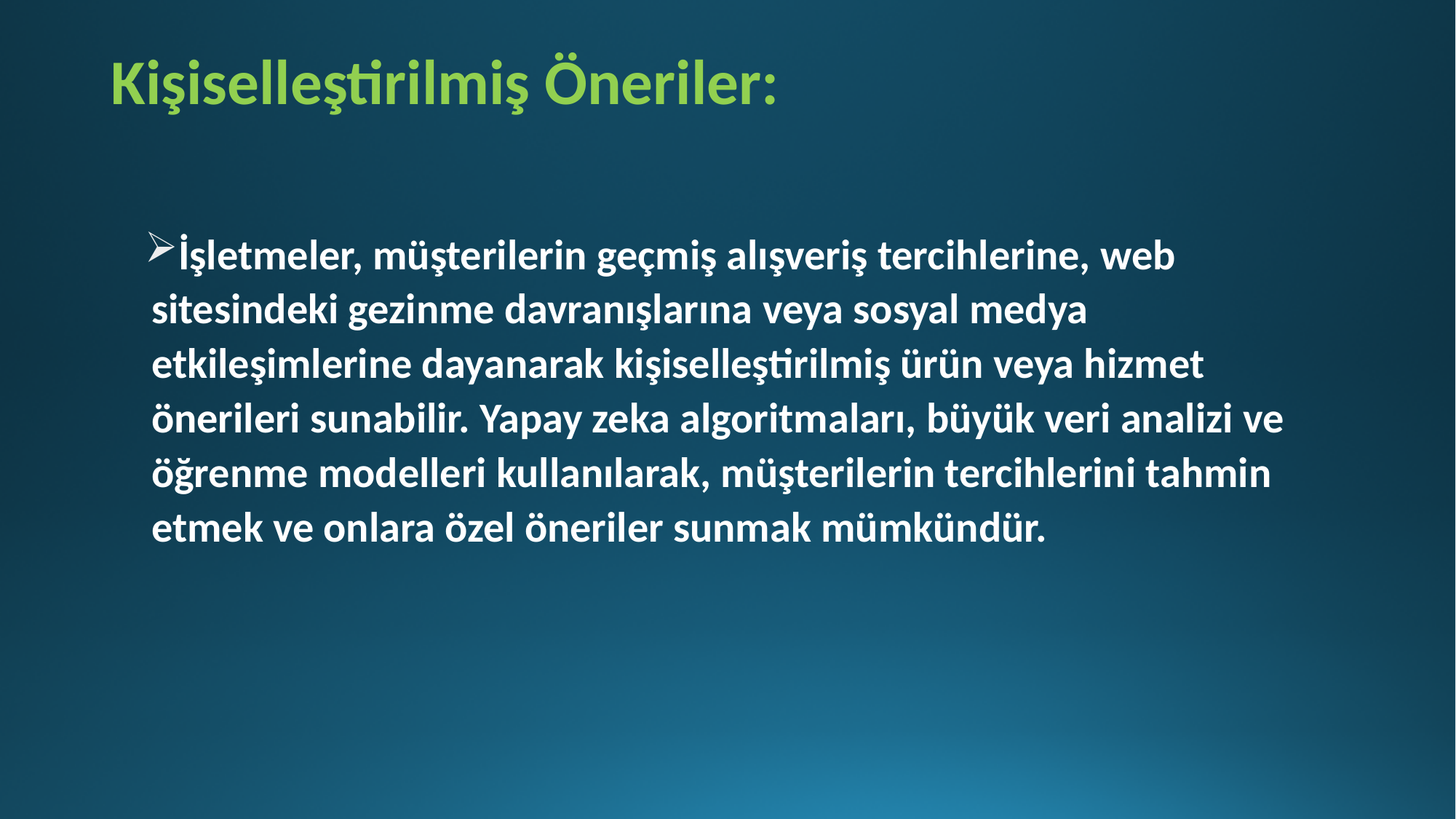

# Kişiselleştirilmiş Öneriler:
İşletmeler, müşterilerin geçmiş alışveriş tercihlerine, web sitesindeki gezinme davranışlarına veya sosyal medya etkileşimlerine dayanarak kişiselleştirilmiş ürün veya hizmet önerileri sunabilir. Yapay zeka algoritmaları, büyük veri analizi ve öğrenme modelleri kullanılarak, müşterilerin tercihlerini tahmin etmek ve onlara özel öneriler sunmak mümkündür.